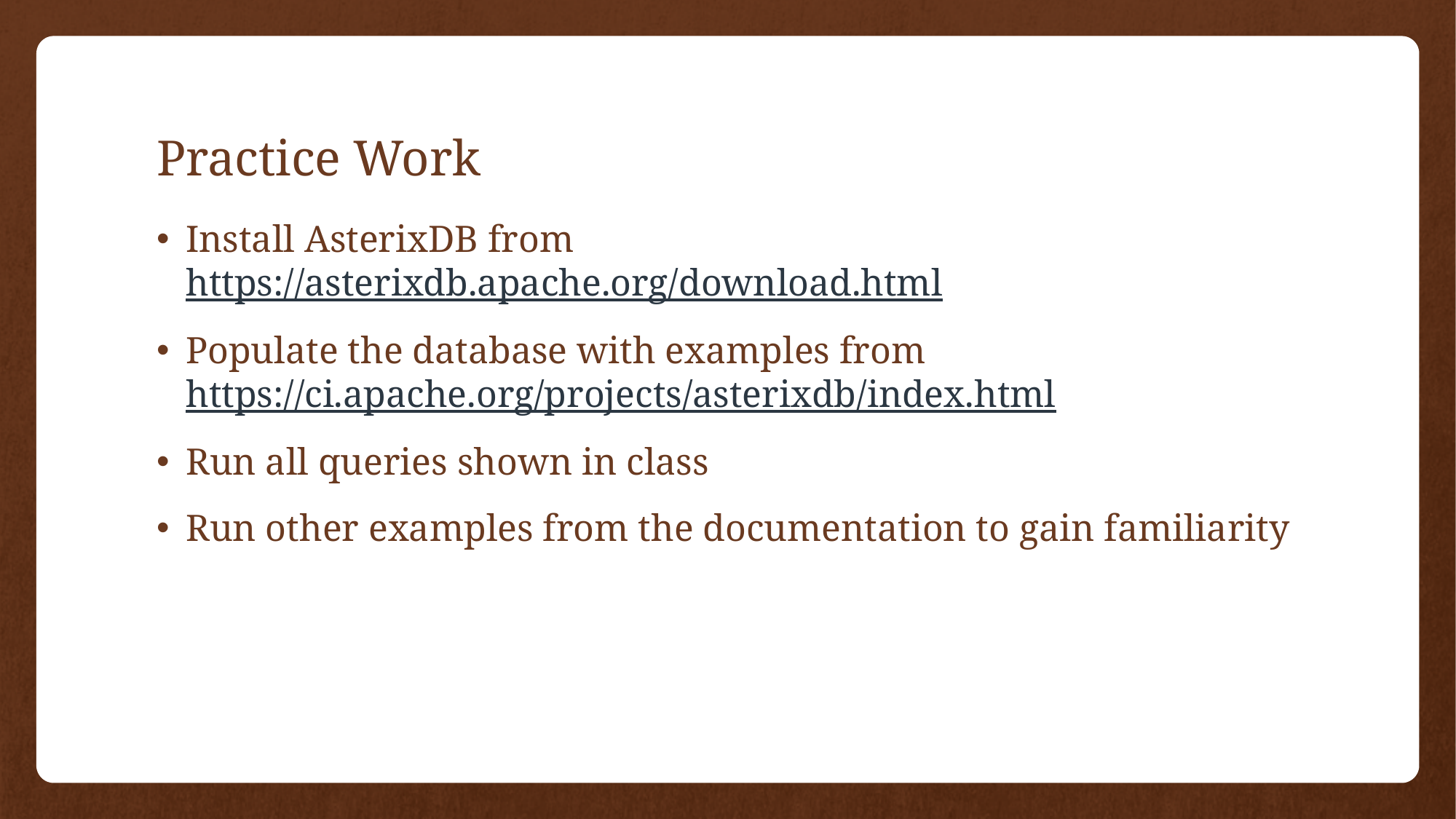

# Practice Work
Install AsterixDB from https://asterixdb.apache.org/download.html
Populate the database with examples from https://ci.apache.org/projects/asterixdb/index.html
Run all queries shown in class
Run other examples from the documentation to gain familiarity